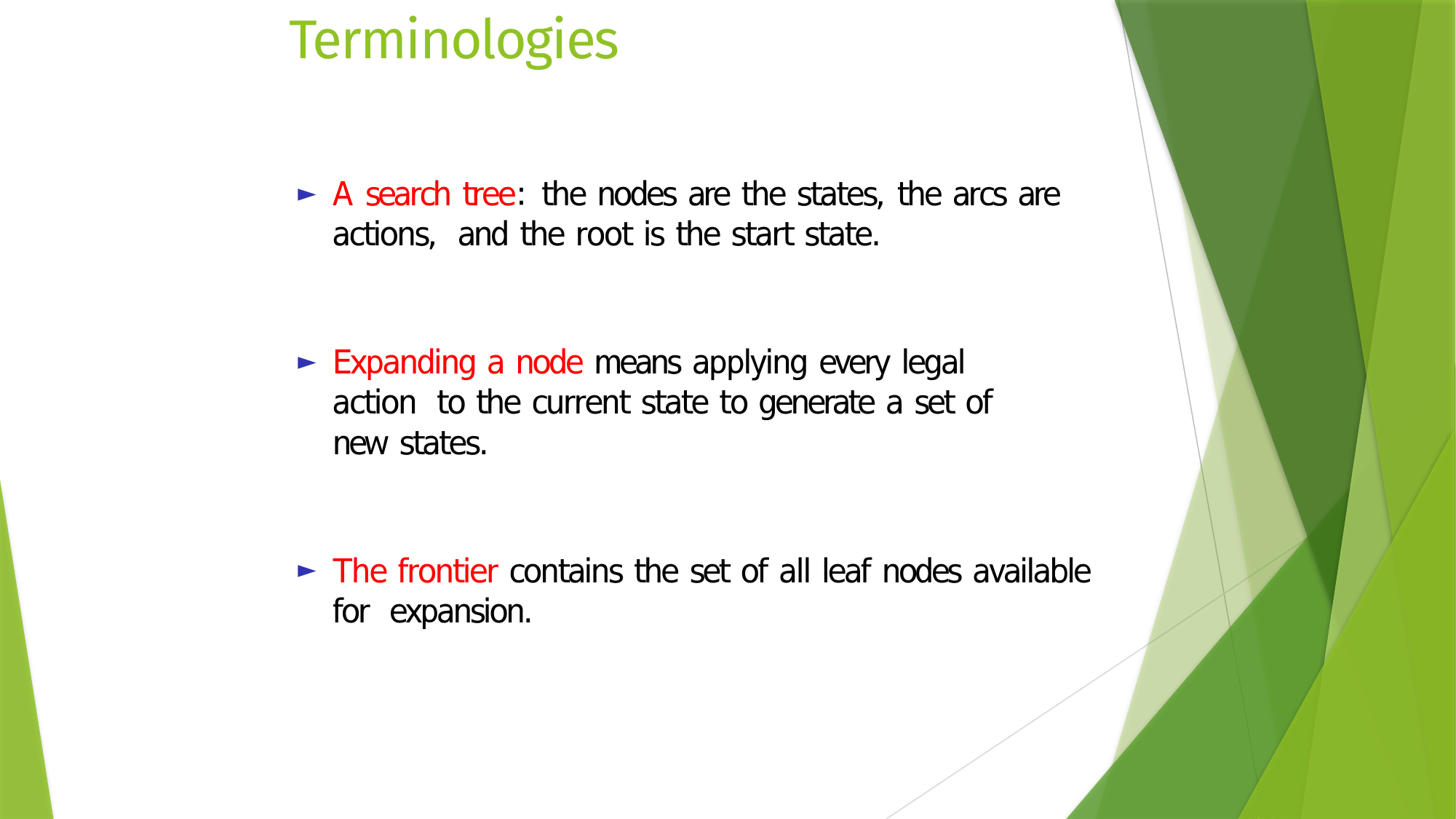

# Terminologies
A search tree: the nodes are the states, the arcs are actions,  and the root is the start state.

Expanding a node means applying every legal action  to the current state to generate a set of new states.

The frontier contains the set of all leaf nodes available for  expansion.
18/34